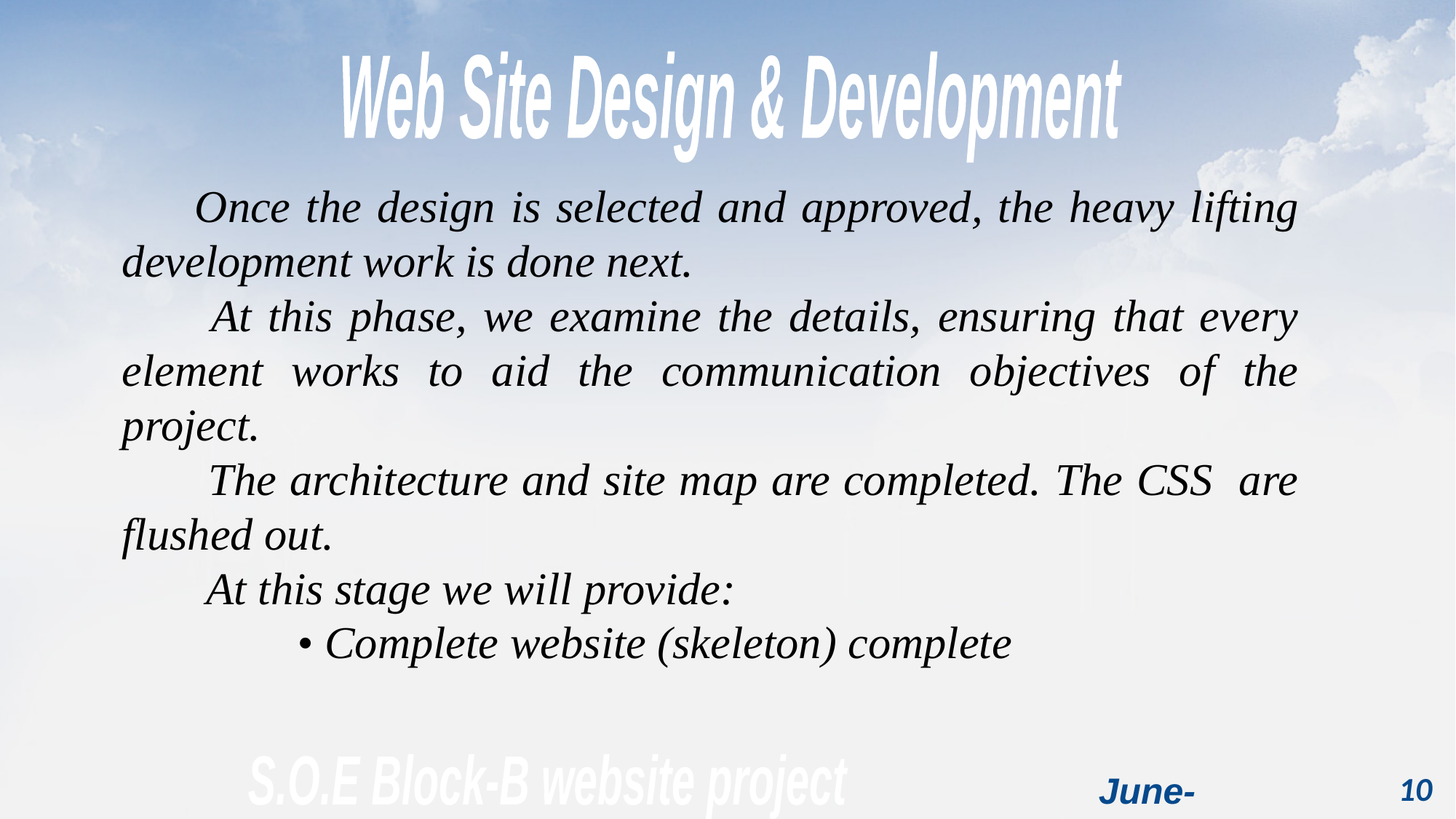

Web Site Design & Development
Once the design is selected and approved, the heavy lifting development work is done next.
 At this phase, we examine the details, ensuring that every element works to aid the communication objectives of the project.
 The architecture and site map are completed. The CSS  are flushed out.
 At this stage we will provide:
• Complete website (skeleton) complete

S.O.E Block-B website project
June-2022
10